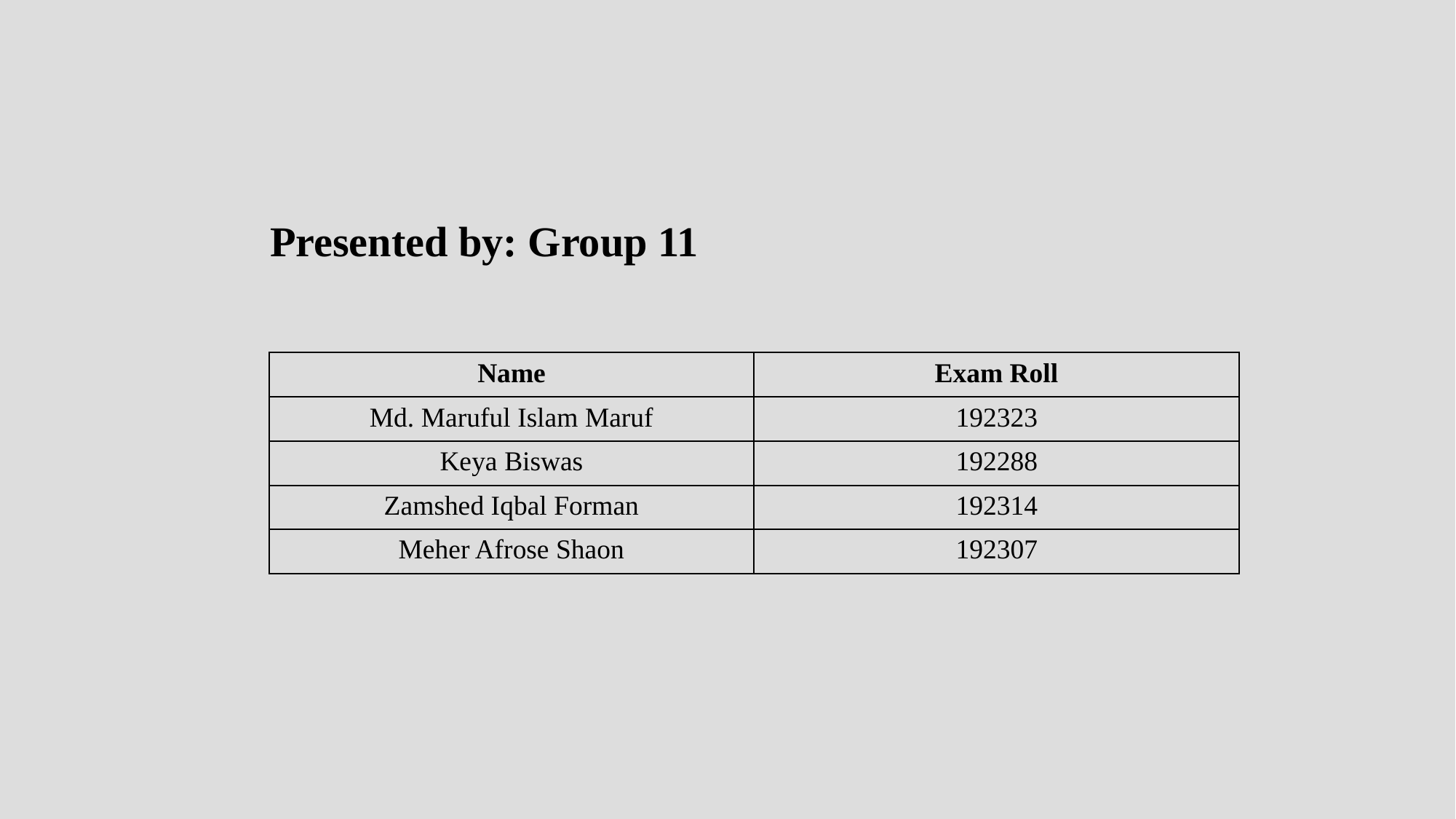

Presented by: Group 11

| Name | Exam Roll |
| --- | --- |
| Md. Maruful Islam Maruf | 192323 |
| Keya Biswas | 192288 |
| Zamshed Iqbal Forman | 192314 |
| Meher Afrose Shaon | 192307 |